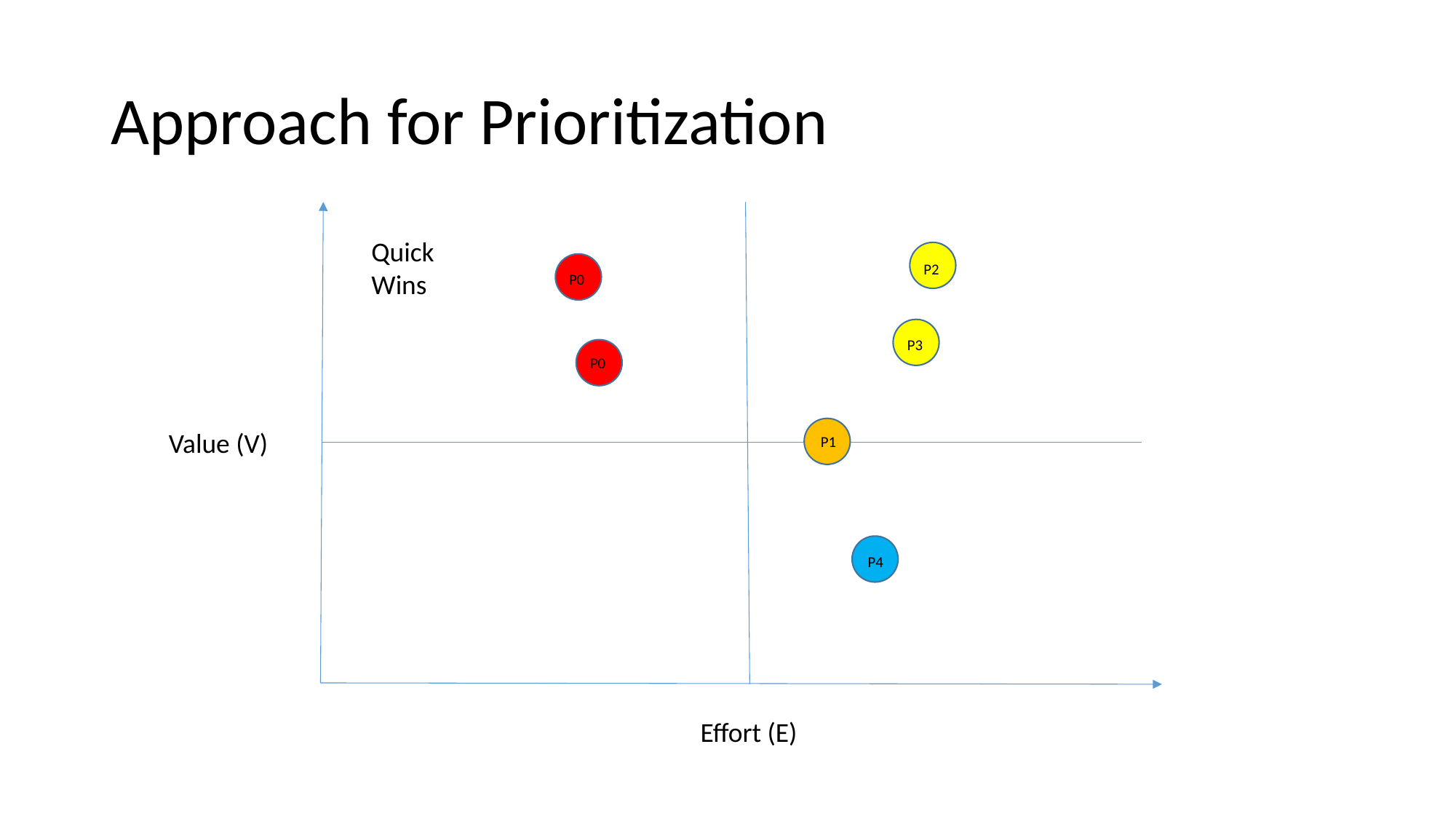

# Approach for Prioritization
Quick Wins

 P2
P0

 P3

P0

      Value (V)
P1

P4
                  Effort (E)